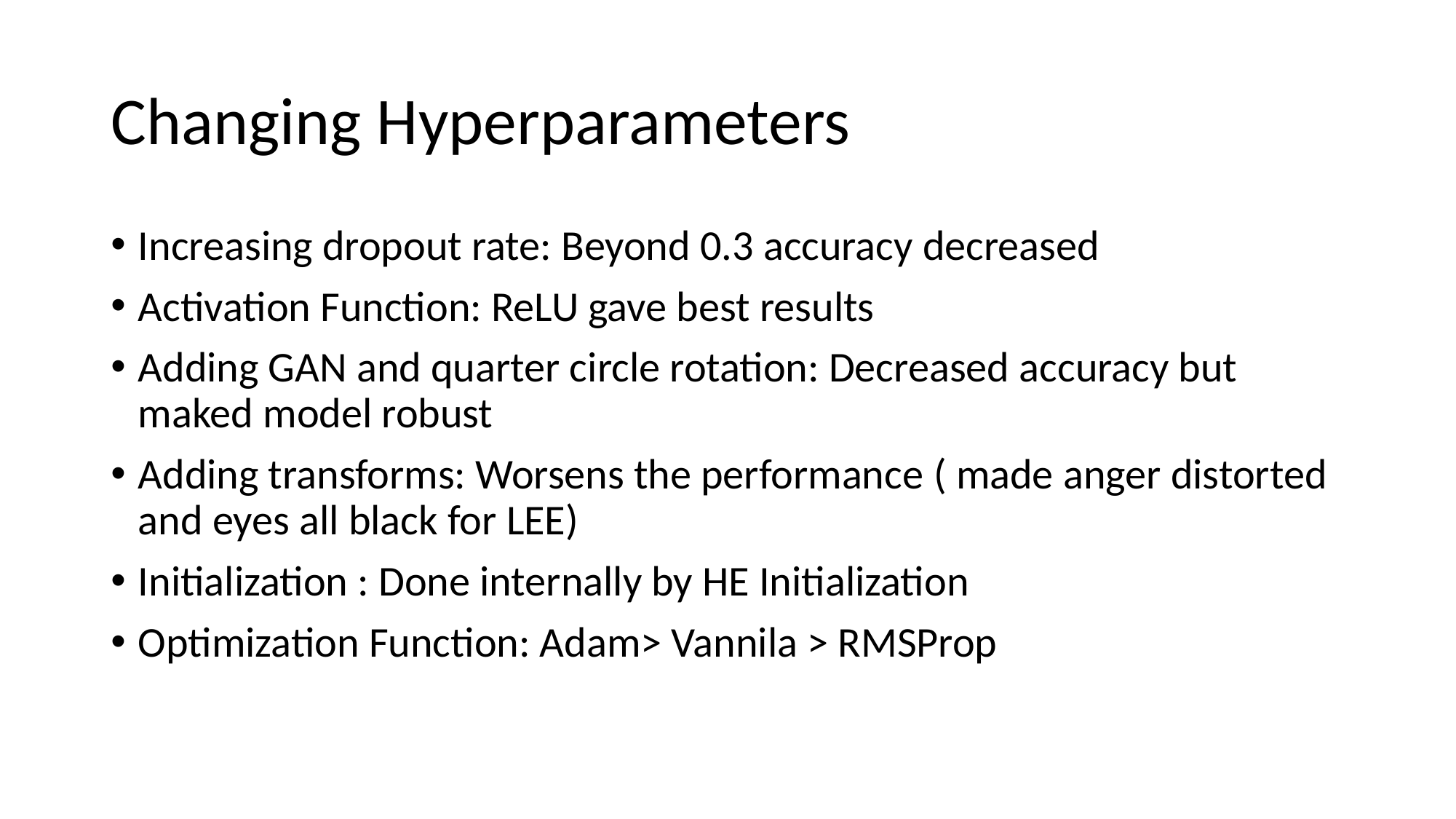

# Changing Hyperparameters
Increasing dropout rate: Beyond 0.3 accuracy decreased
Activation Function: ReLU gave best results
Adding GAN and quarter circle rotation: Decreased accuracy but maked model robust
Adding transforms: Worsens the performance ( made anger distorted and eyes all black for LEE)
Initialization : Done internally by HE Initialization
Optimization Function: Adam> Vannila > RMSProp